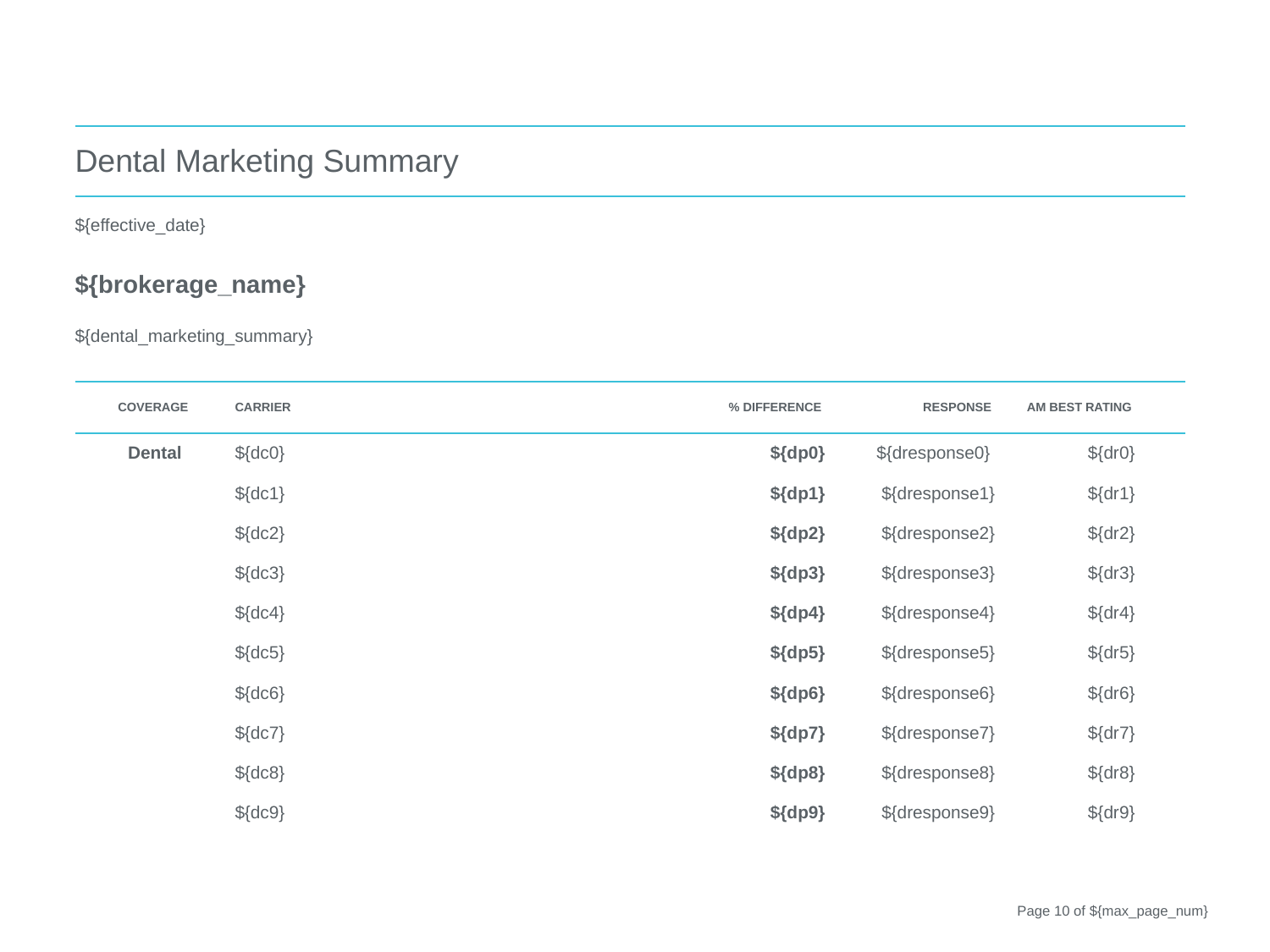

| Dental Marketing Summary |  |  |  |  |  |
| --- | --- | --- | --- | --- | --- |
| ${effective\_date} ${brokerage\_name} ${dental\_marketing\_summary} |  |  |  |  |  |
| COVERAGE | CARRIER | % DIFFERENCE | RESPONSE | AM BEST RATING |  |
| Dental | ${dc0} | ${dp0} | ${dresponse0} | ${dr0} |  |
|  | ${dc1} | ${dp1} | ${dresponse1} | ${dr1} |  |
|  | ${dc2} | ${dp2} | ${dresponse2} | ${dr2} |  |
|  | ${dc3} | ${dp3} | ${dresponse3} | ${dr3} |  |
|  | ${dc4} | ${dp4} | ${dresponse4} | ${dr4} |  |
|  | ${dc5} | ${dp5} | ${dresponse5} | ${dr5} |  |
|  | ${dc6} | ${dp6} | ${dresponse6} | ${dr6} |  |
|  | ${dc7} | ${dp7} | ${dresponse7} | ${dr7} |  |
|  | ${dc8} | ${dp8} | ${dresponse8} | ${dr8} |  |
|  | ${dc9} | ${dp9} | ${dresponse9} | ${dr9} |  |
Page 10 of ${max_page_num}